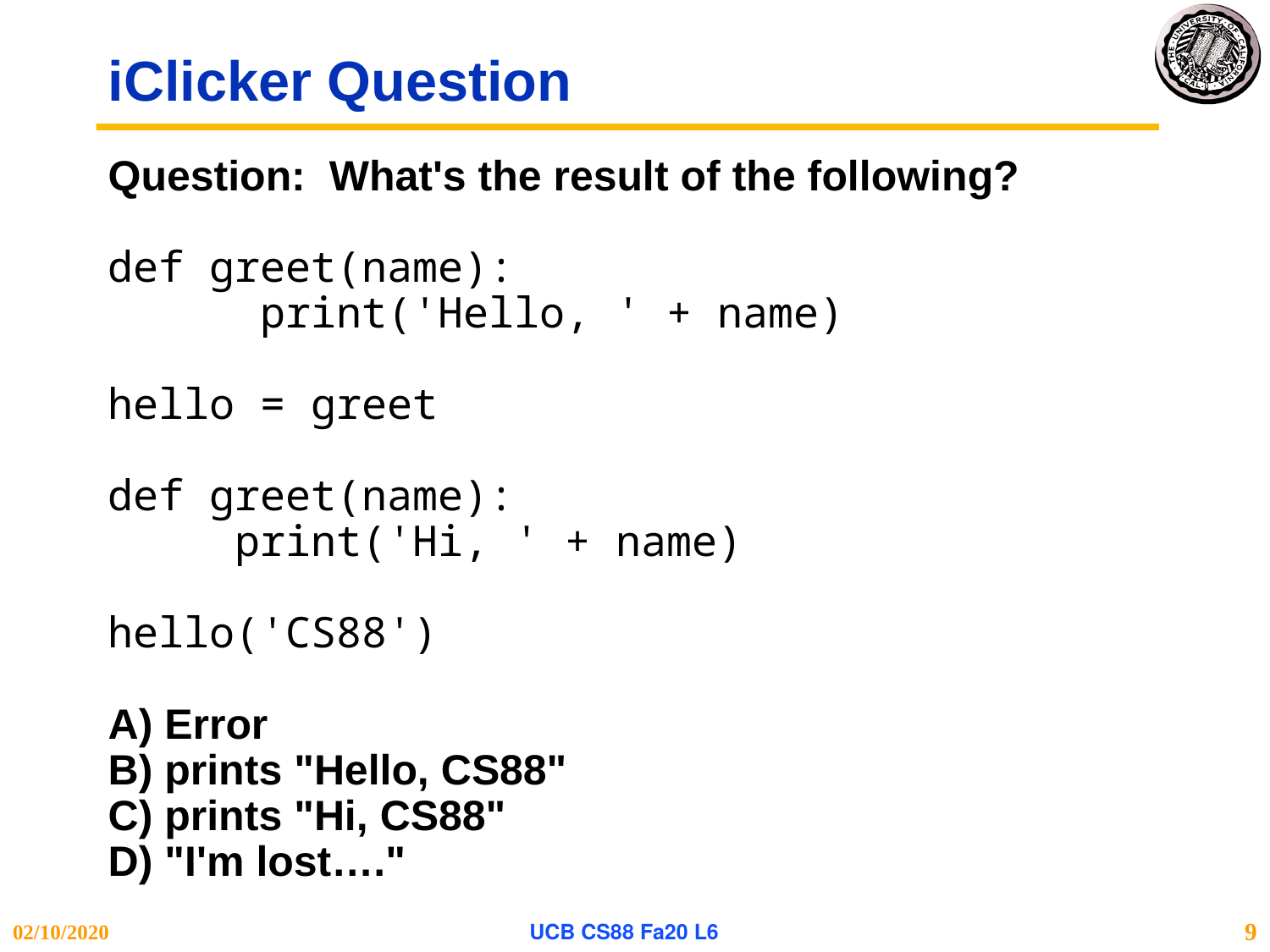

iClicker Question
Question:  What's the result of the following?

def greet(name):
	 print('Hello, ' + name)

hello = greet

def greet(name):
	print('Hi, ' + name)

hello('CS88')

A) Error
B) prints "Hello, CS88"
C) prints "Hi, CS88"
D) "I'm lost…."
02/10/2020
UCB CS88 Fa20 L6
9